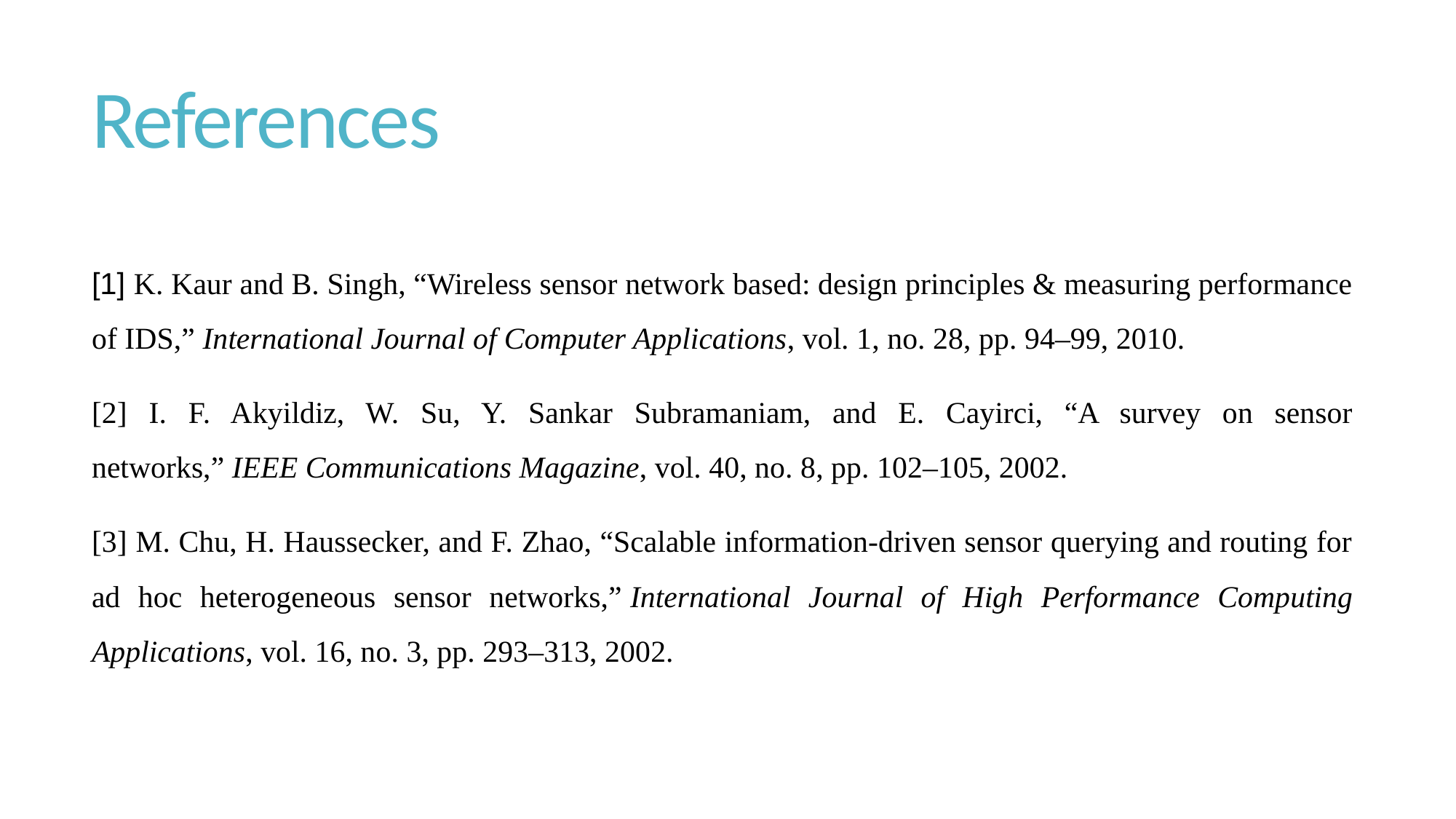

# References
[1] K. Kaur and B. Singh, “Wireless sensor network based: design principles & measuring performance of IDS,” International Journal of Computer Applications, vol. 1, no. 28, pp. 94–99, 2010.
[2] I. F. Akyildiz, W. Su, Y. Sankar Subramaniam, and E. Cayirci, “A survey on sensor networks,” IEEE Communications Magazine, vol. 40, no. 8, pp. 102–105, 2002.
[3] M. Chu, H. Haussecker, and F. Zhao, “Scalable information-driven sensor querying and routing for ad hoc heterogeneous sensor networks,” International Journal of High Performance Computing Applications, vol. 16, no. 3, pp. 293–313, 2002.